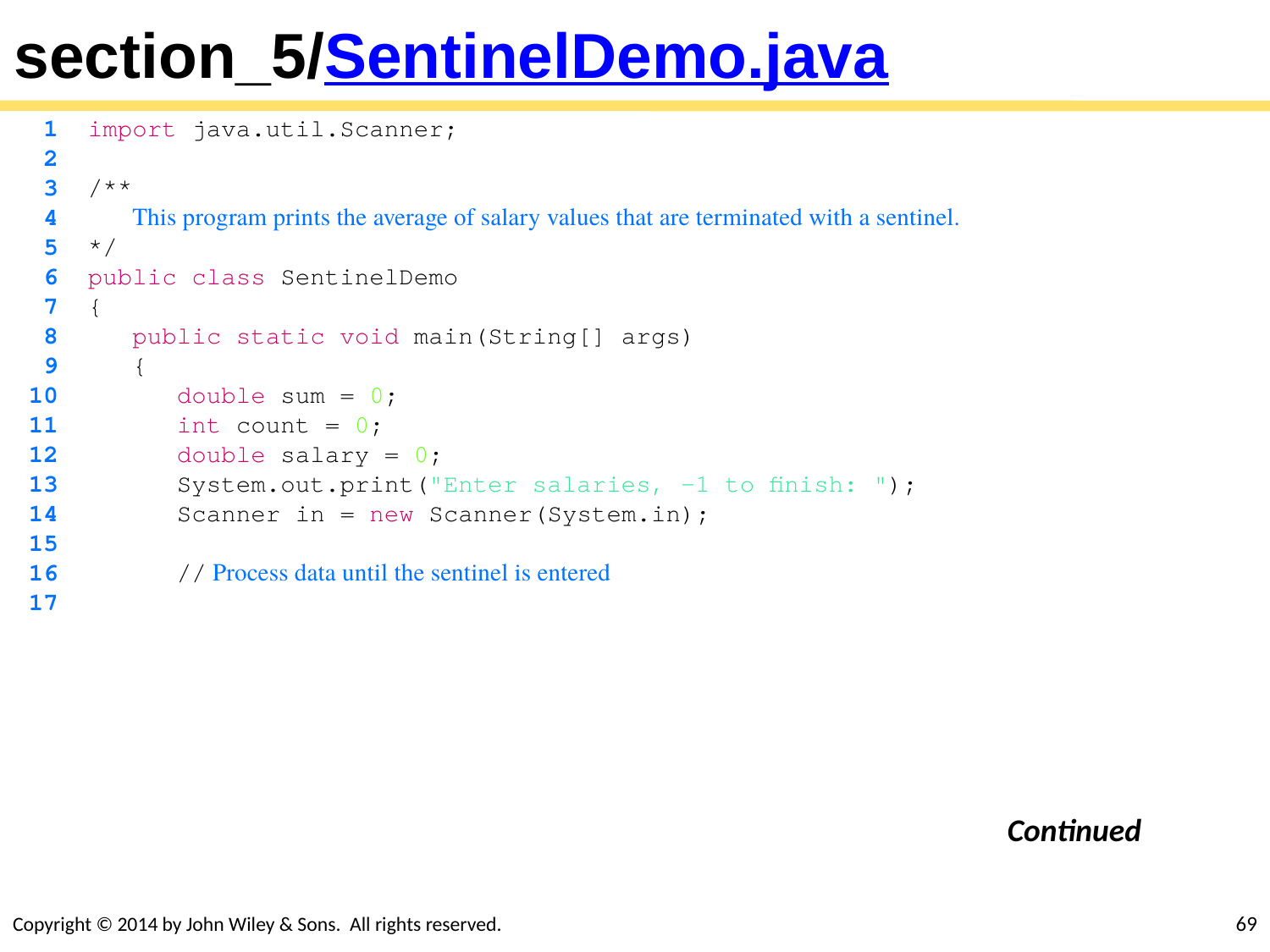

# section_5/SentinelDemo.java
  1  import java.util.Scanner;
  2
  3  /**
  4     This program prints the average of salary values that are terminated with a sentinel.
  5  */
  6  public class SentinelDemo
  7  {
  8     public static void main(String[] args)
  9     {
 10        double sum = 0;
 11        int count = 0;
 12        double salary = 0;
 13        System.out.print("Enter salaries, -1 to finish: ");
 14        Scanner in = new Scanner(System.in);
 15
 16        // Process data until the sentinel is entered
 17
Continued